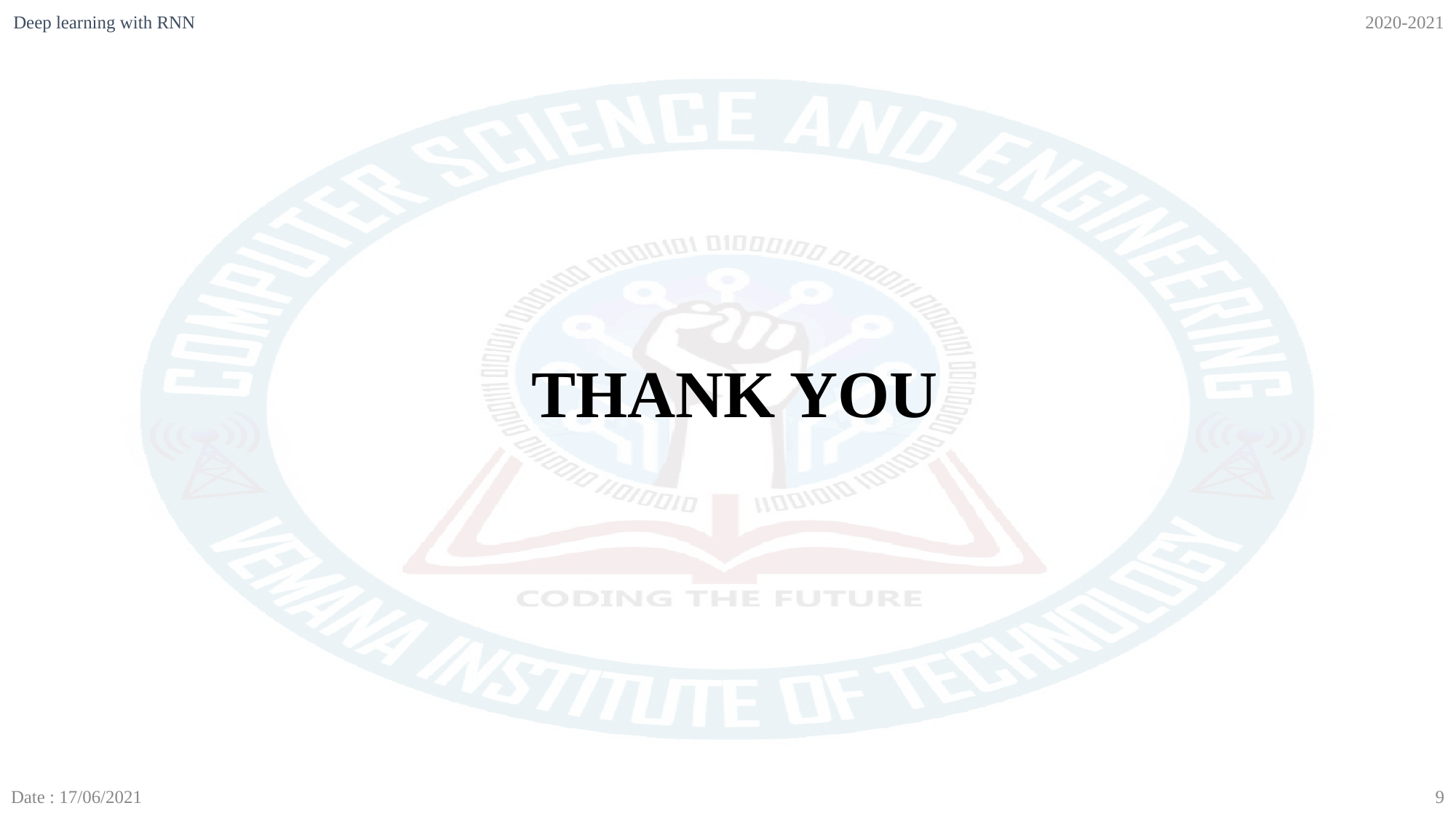

2020-2021
Deep learning with RNN
# THANK YOU
Date : 17/06/2021
9